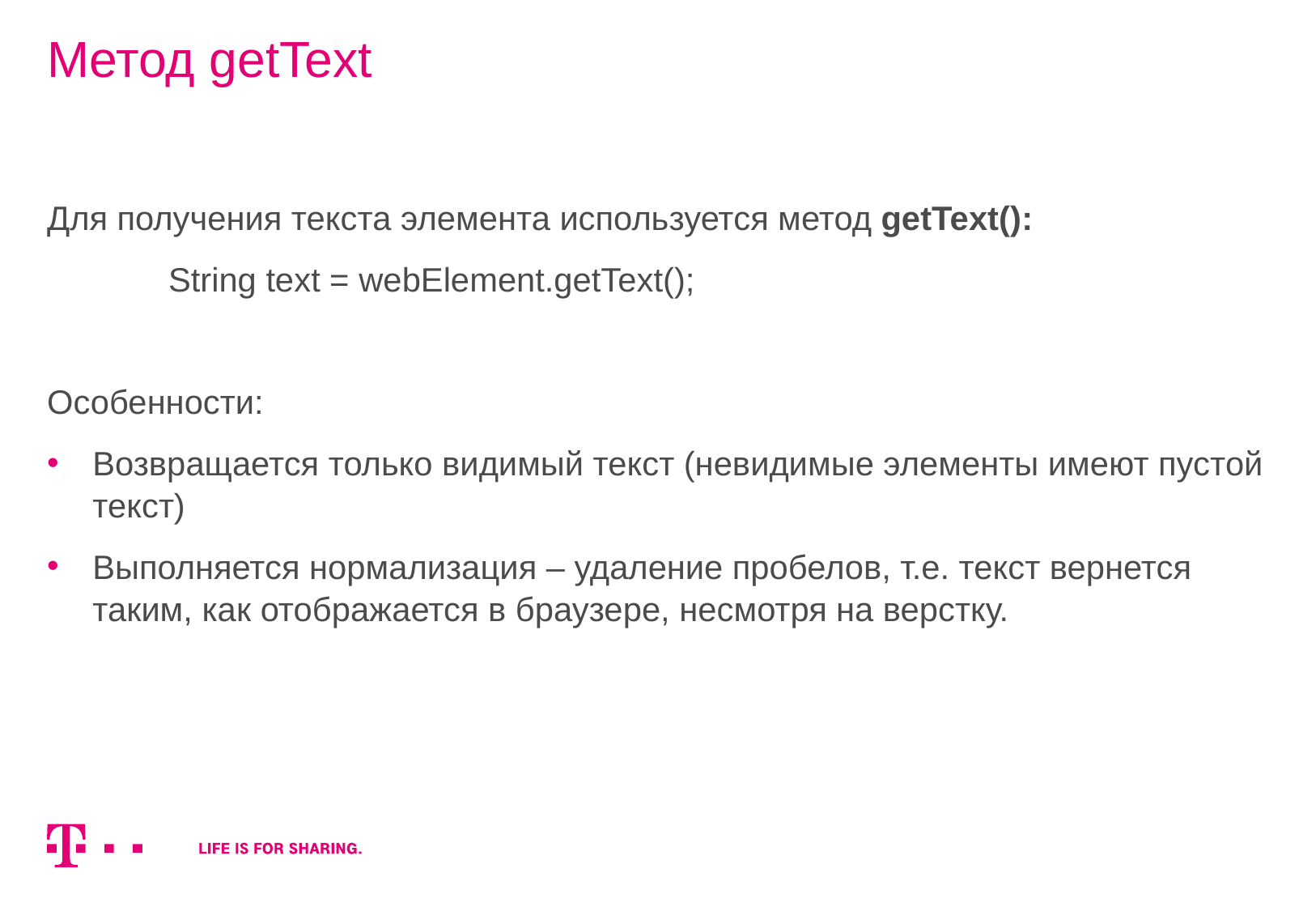

# Метод getText
Для получения текста элемента используется метод getText():
	String text = webElement.getText();

Особенности:
Возвращается только видимый текст (невидимые элементы имеют пустой текст)
Выполняется нормализация – удаление пробелов, т.е. текст вернется таким, как отображается в браузере, несмотря на верстку.